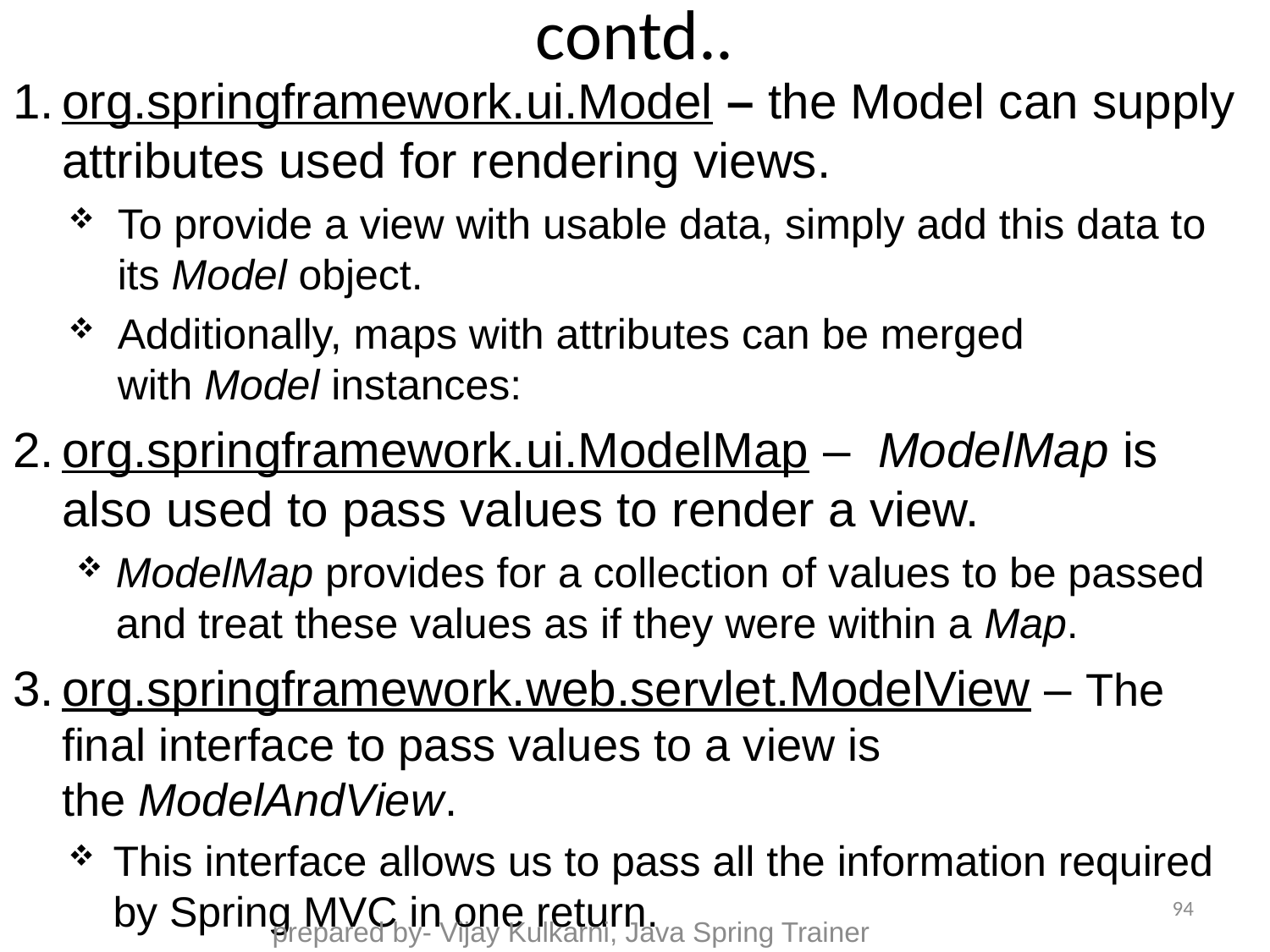

# contd..
org.springframework.ui.Model – the Model can supply attributes used for rendering views.
To provide a view with usable data, simply add this data to its Model object.
Additionally, maps with attributes can be merged with Model instances:
org.springframework.ui.ModelMap –  ModelMap is also used to pass values to render a view.
ModelMap provides for a collection of values to be passed and treat these values as if they were within a Map.
org.springframework.web.servlet.ModelView – The final interface to pass values to a view is the ModelAndView.
This interface allows us to pass all the information required by Spring MVC in one return.
94
prepared by- Vijay Kulkarni, Java Spring Trainer